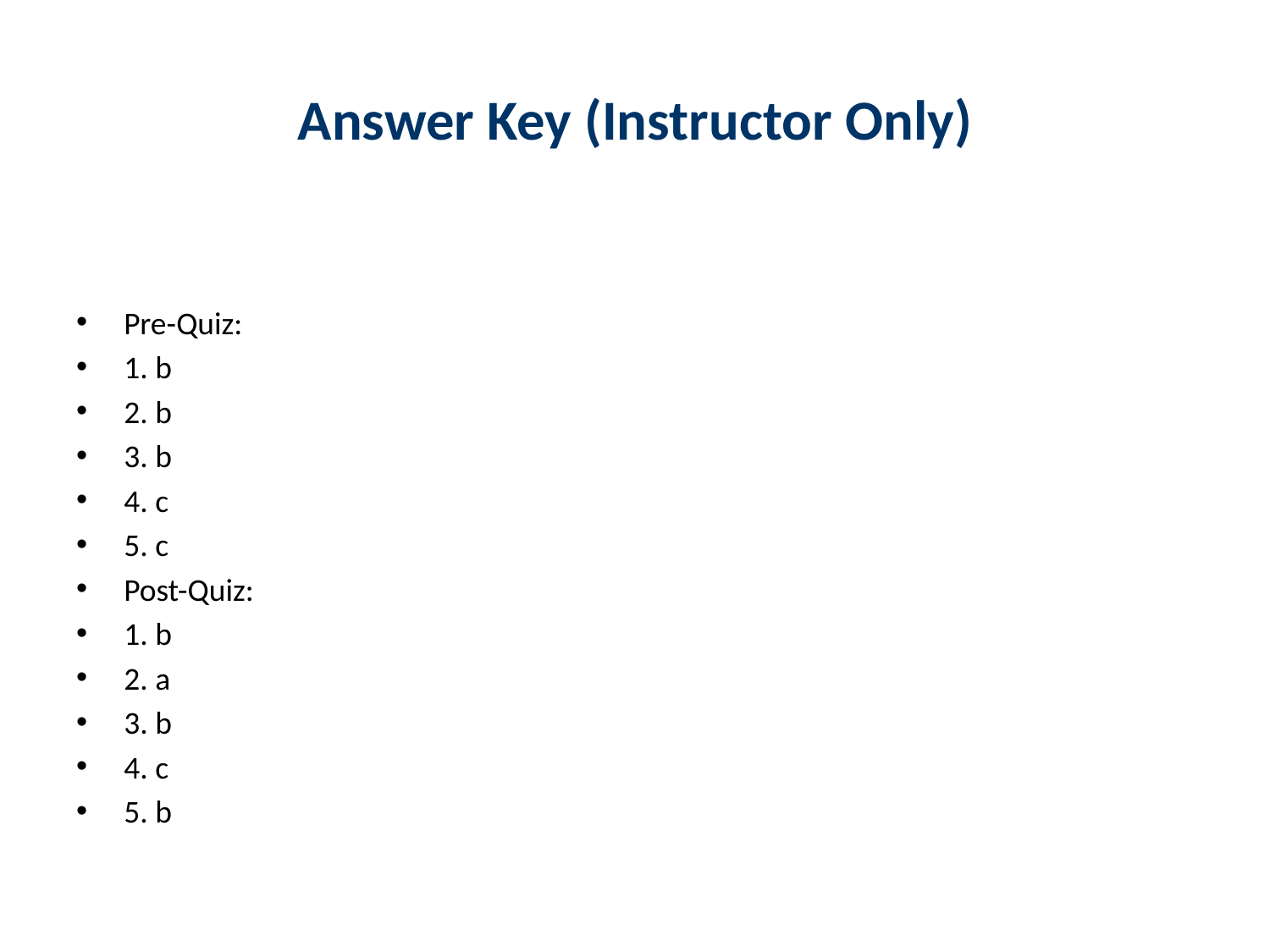

# Answer Key (Instructor Only)

Pre-Quiz:
1. b
2. b
3. b
4. c
5. c
Post-Quiz:
1. b
2. a
3. b
4. c
5. b